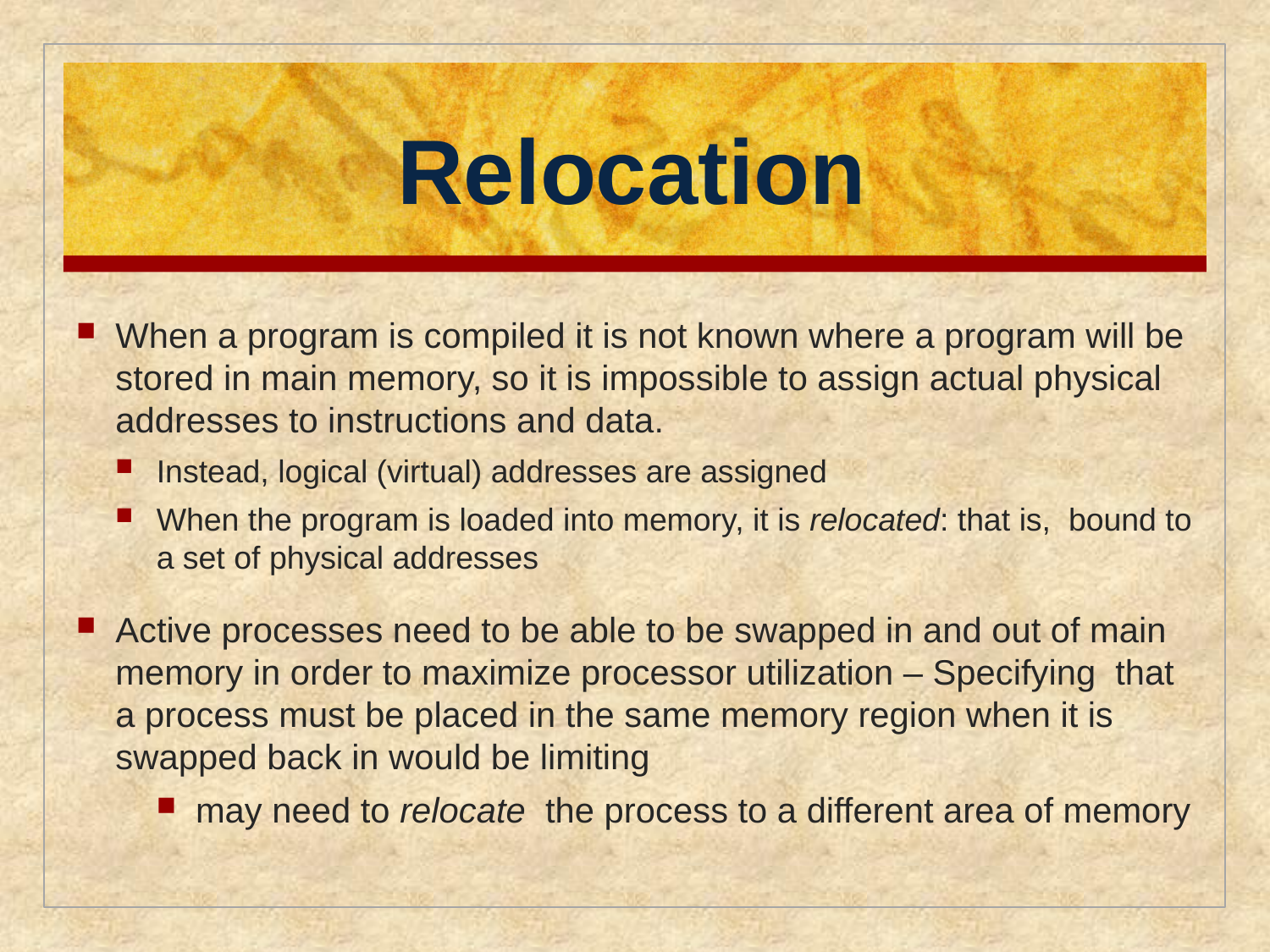

# Relocation
When a program is compiled it is not known where a program will be stored in main memory, so it is impossible to assign actual physical addresses to instructions and data.
Instead, logical (virtual) addresses are assigned
When the program is loaded into memory, it is relocated: that is,  bound to a set of physical addresses
Active processes need to be able to be swapped in and out of main memory in order to maximize processor utilization – Specifying  that a process must be placed in the same memory region when it is swapped back in would be limiting
may need to relocate  the process to a different area of memory